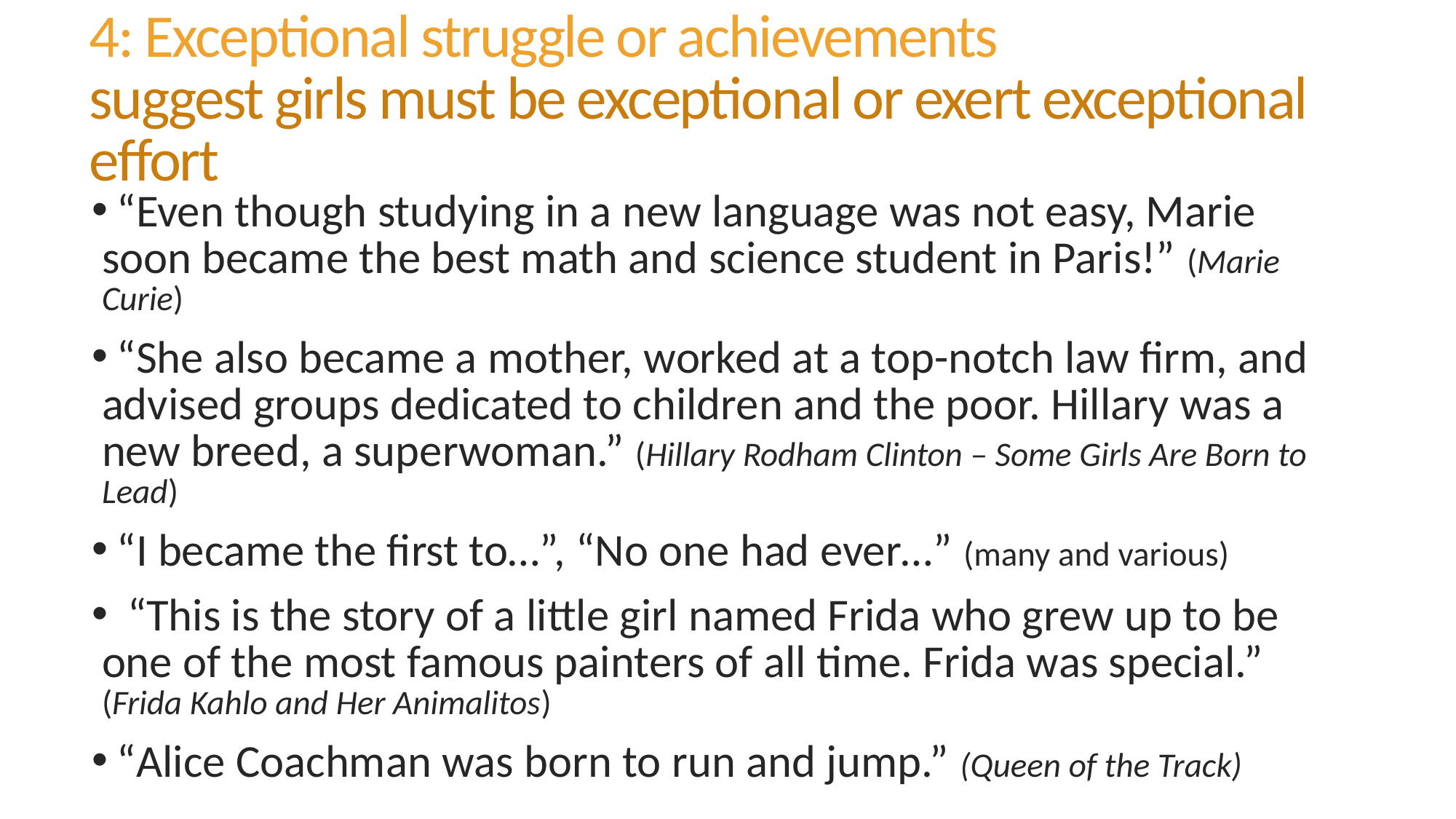

# 4: Exceptional struggle or achievements suggest girls must be exceptional or exert exceptional effort
 “Even though studying in a new language was not easy, Marie soon became the best math and science student in Paris!” (Marie Curie)
 “She also became a mother, worked at a top-notch law firm, and advised groups dedicated to children and the poor. Hillary was a new breed, a superwoman.” (Hillary Rodham Clinton – Some Girls Are Born to Lead)
 “I became the first to…”, “No one had ever…” (many and various)
  “This is the story of a little girl named Frida who grew up to be one of the most famous painters of all time. Frida was special.” (Frida Kahlo and Her Animalitos)
 “Alice Coachman was born to run and jump.” (Queen of the Track)